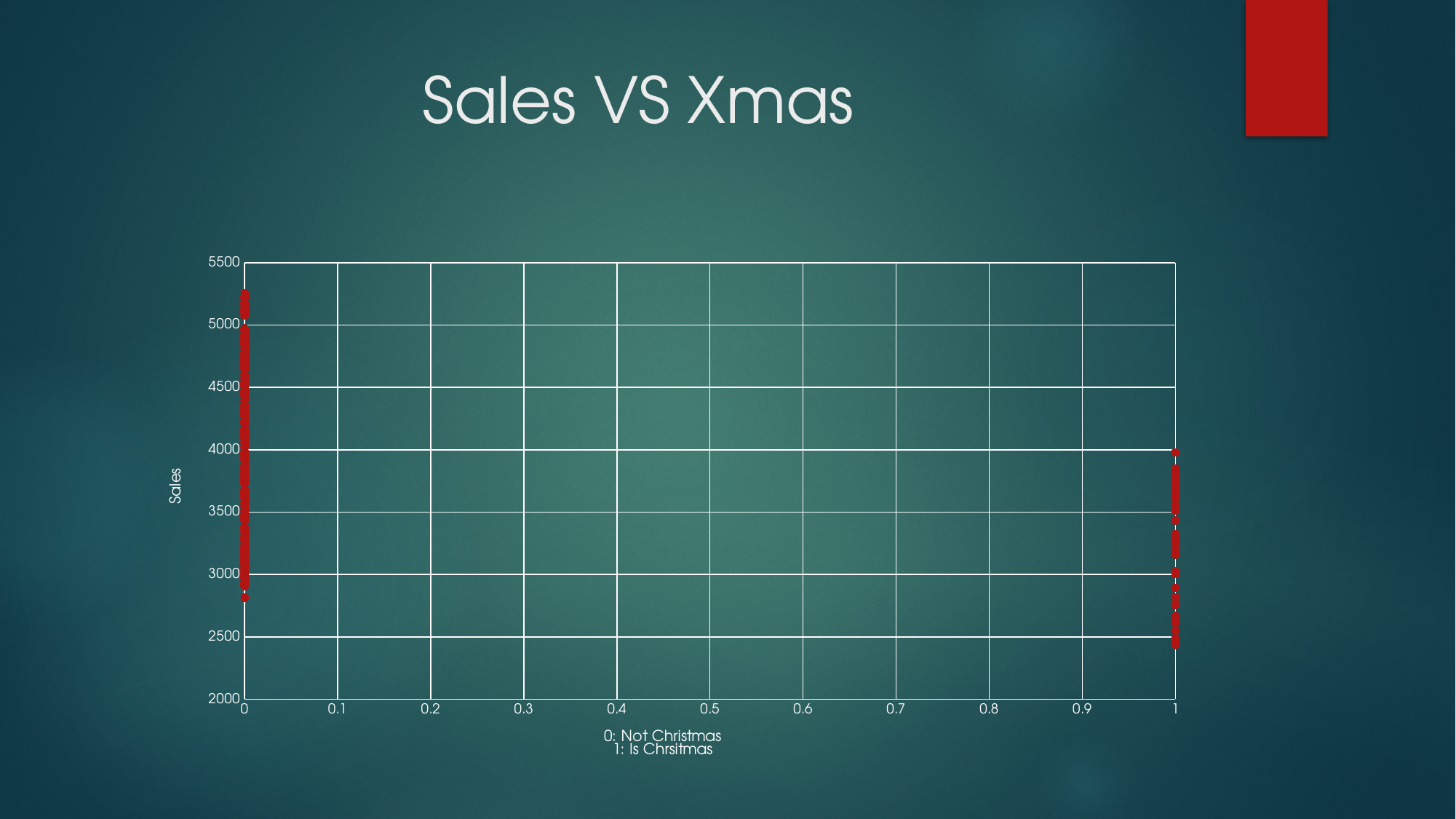

# Sales VS Xmas

### Chart

| Category | sales |
|---|---|